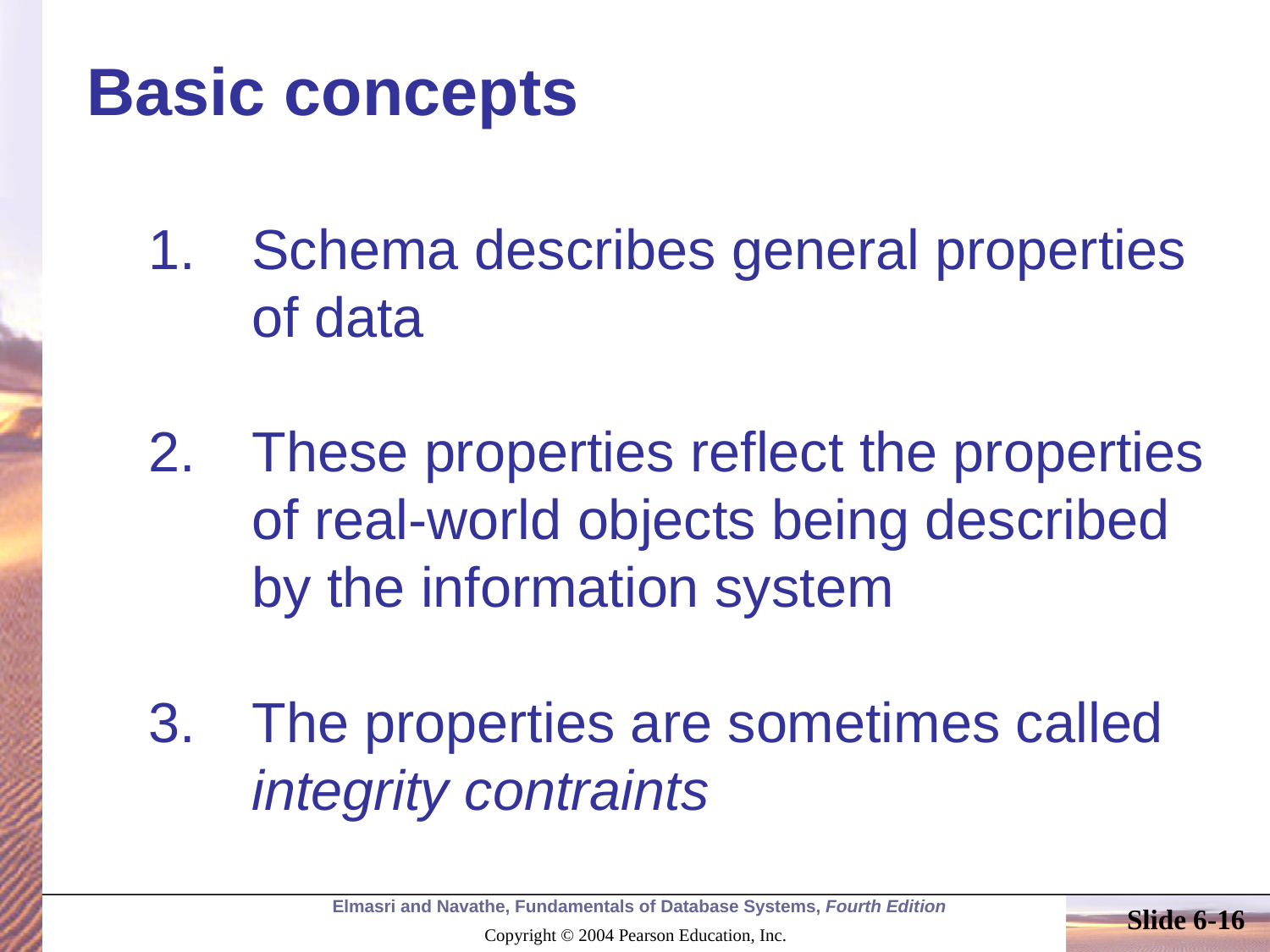

# Basic concepts
Schema describes general properties of data

These properties reflect the properties of real-world objects being described by the information system

The properties are sometimes called integrity contraints

Slide 6-16